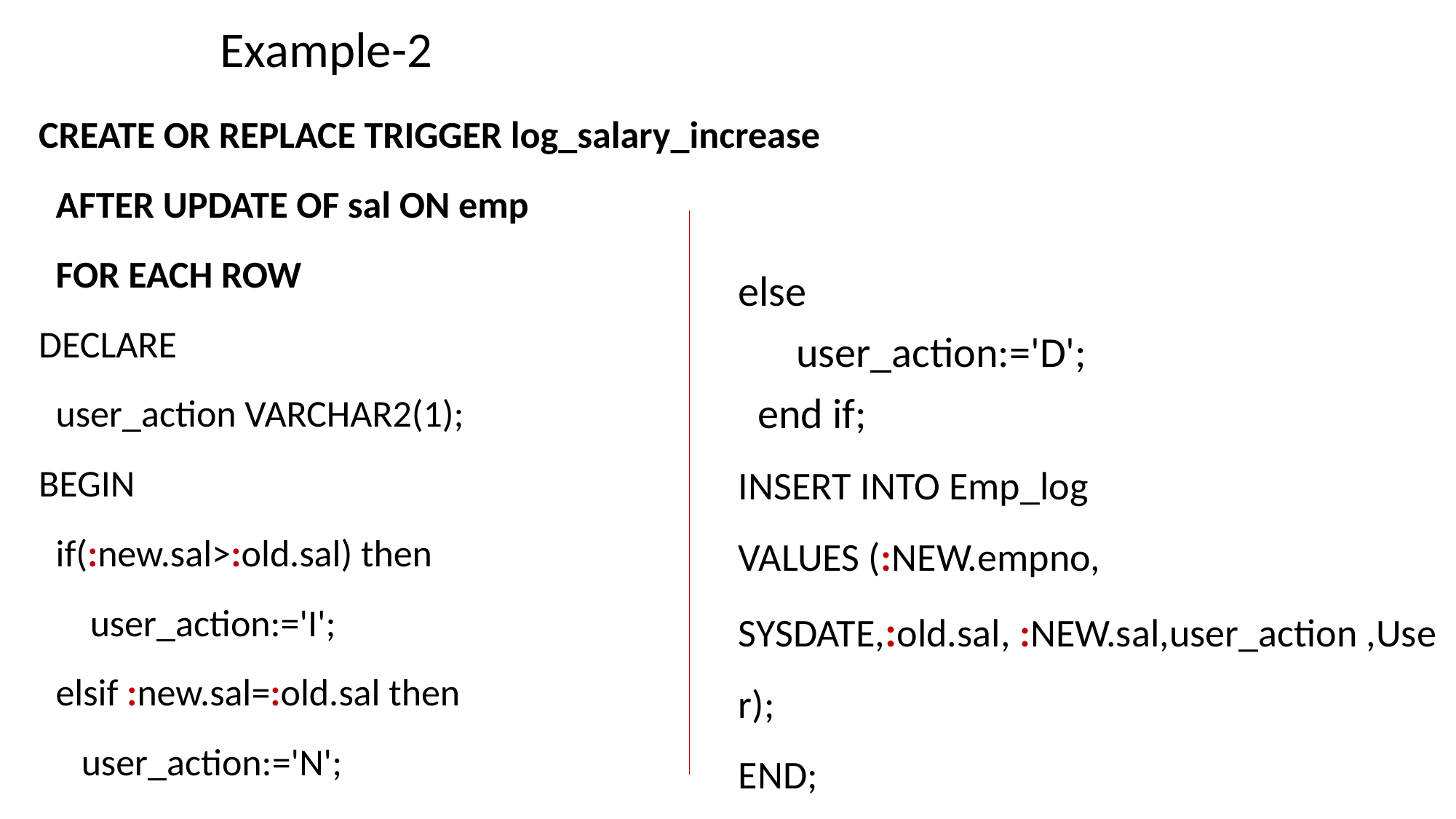

# Example-2
CREATE OR REPLACE TRIGGER log_salary_increase
  AFTER UPDATE OF sal ON emp
  FOR EACH ROW
DECLARE
  user_action VARCHAR2(1);
BEGIN
  if(:new.sal>:old.sal) then
      user_action:='I';
  elsif :new.sal=:old.sal then
     user_action:='N';
else
      user_action:='D';
  end if;
INSERT INTO Emp_log
VALUES (:NEW.empno, SYSDATE,:old.sal, :NEW.sal,user_action ,User);
END;
/